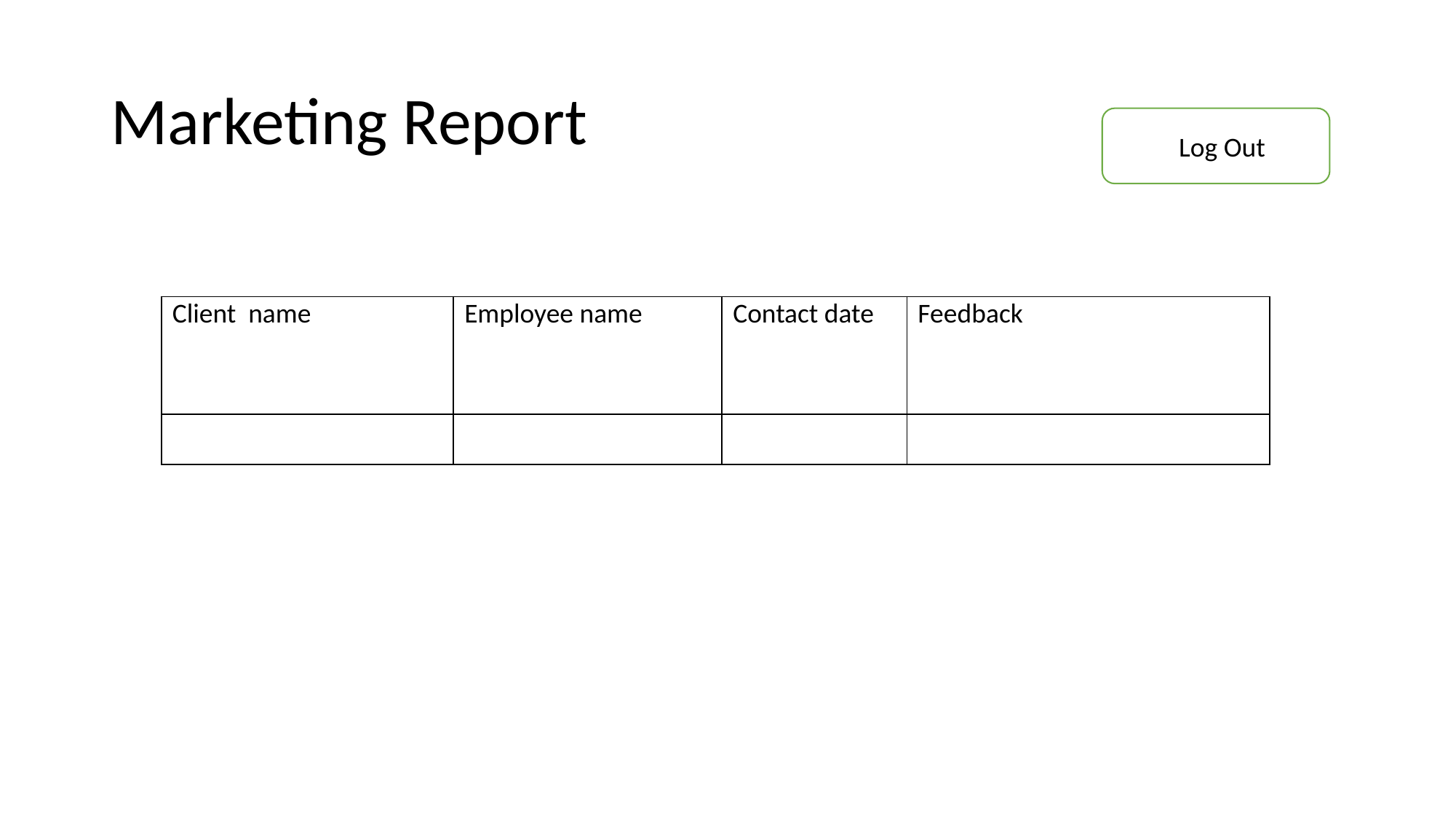

# Marketing Report

Log Out
| Client name | Employee name | Contact date | Feedback |
| --- | --- | --- | --- |
|  |  |  |  |